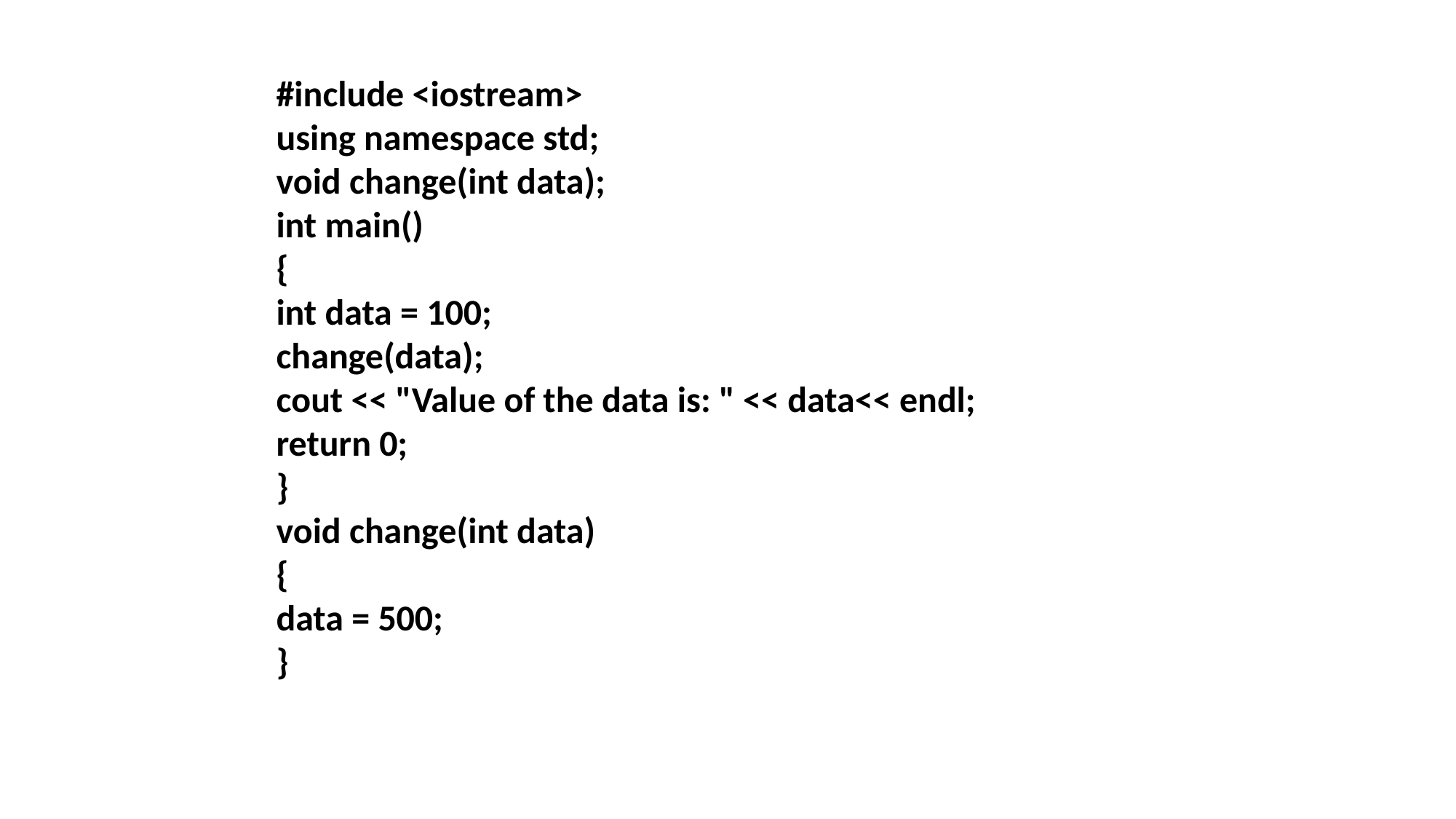

#include <iostream>
using namespace std;
void change(int data);
int main()
{
int data = 100;
change(data);
cout << "Value of the data is: " << data<< endl;
return 0;
}
void change(int data)
{
data = 500;
}